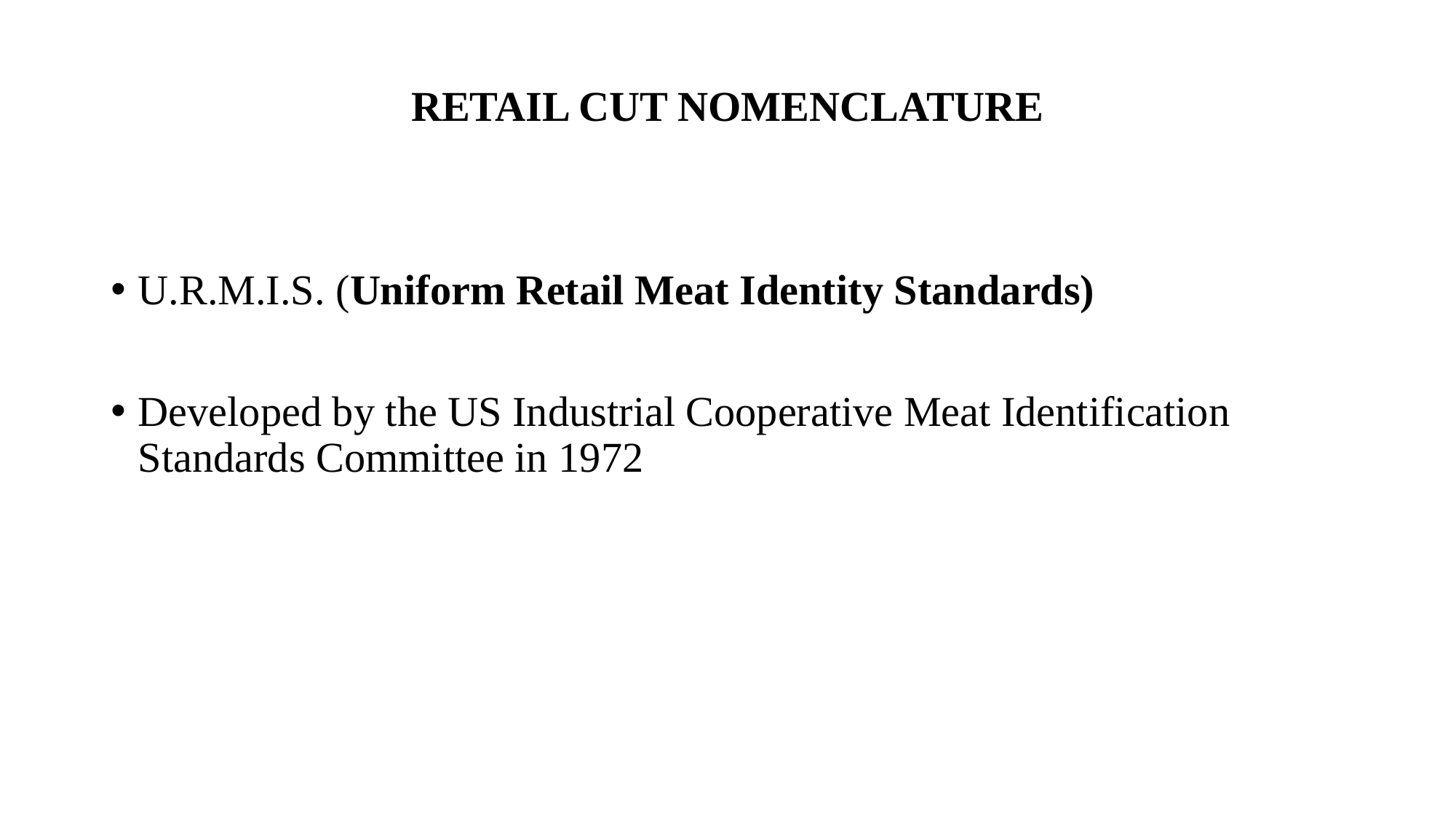

RETAIL CUT NOMENCLATURE

U.R.M.I.S. (Uniform Retail Meat Identity Standards)

Developed by the US Industrial Cooperative Meat Identification Standards Committee in 1972